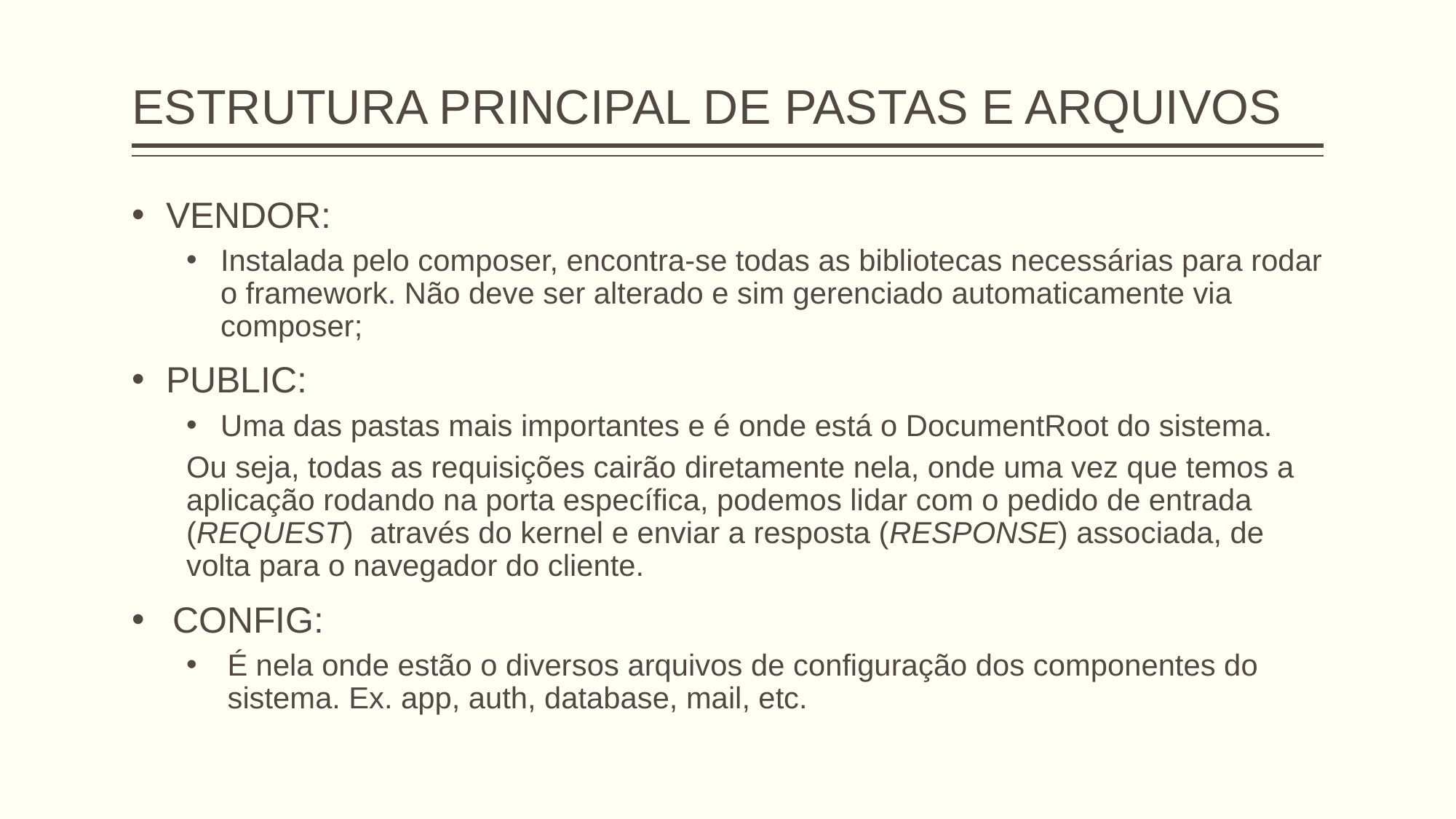

# ESTRUTURA PRINCIPAL DE PASTAS E ARQUIVOS
VENDOR:
Instalada pelo composer, encontra-se todas as bibliotecas necessárias para rodar o framework. Não deve ser alterado e sim gerenciado automaticamente via composer;
PUBLIC:
Uma das pastas mais importantes e é onde está o DocumentRoot do sistema.
Ou seja, todas as requisições cairão diretamente nela, onde uma vez que temos a aplicação rodando na porta específica, podemos lidar com o pedido de entrada (REQUEST)  através do kernel e enviar a resposta (RESPONSE) associada, de volta para o navegador do cliente.
CONFIG:
É nela onde estão o diversos arquivos de configuração dos componentes do sistema. Ex. app, auth, database, mail, etc.